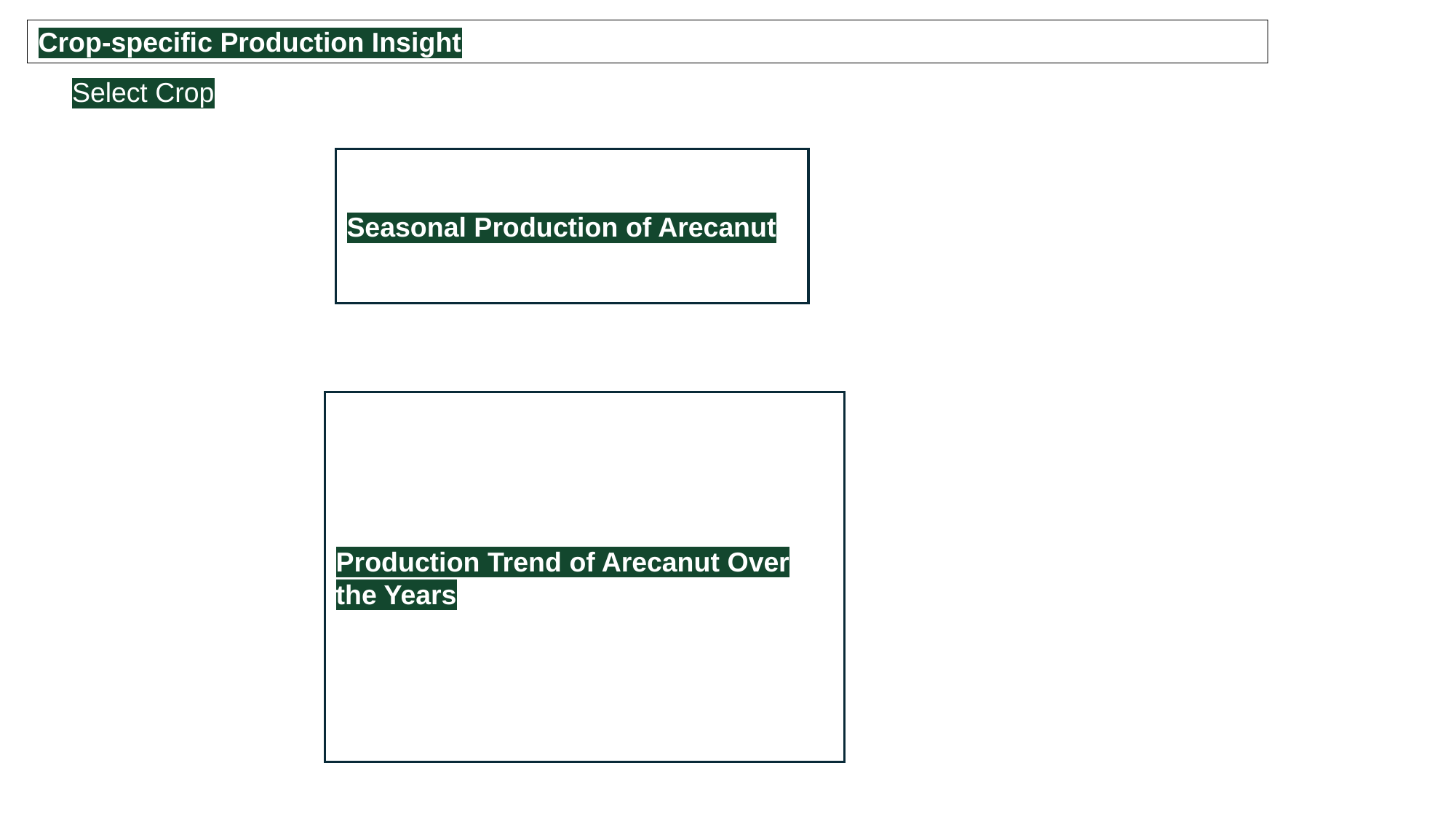

Crop-specific Production Insight
Select Crop
Seasonal Production of Arecanut
Production Trend of Arecanut Over the Years